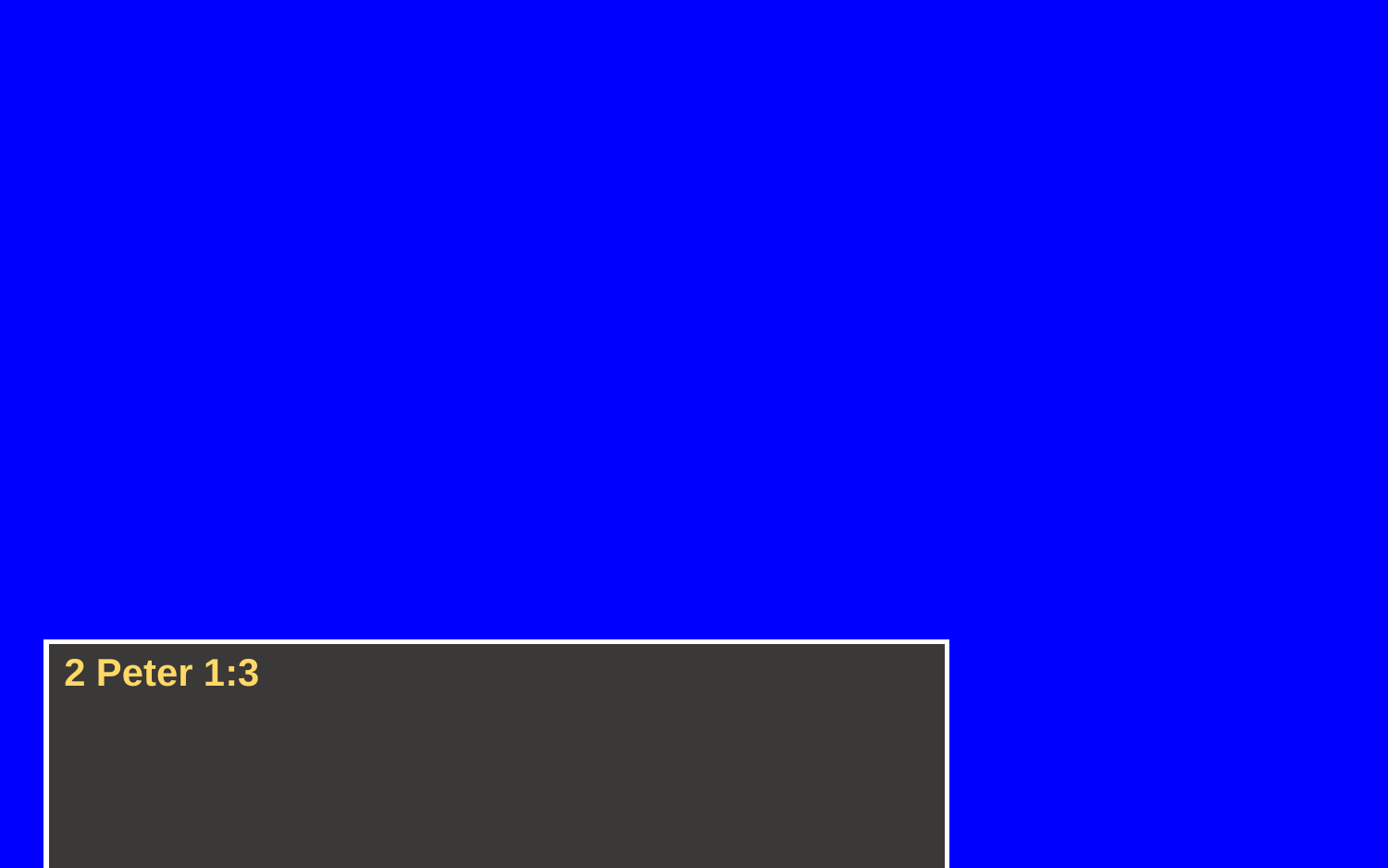

2 Peter 1:3
3 For His divine power has bestowed upon us all things that [are requisite and suited] to life and godliness, through ..